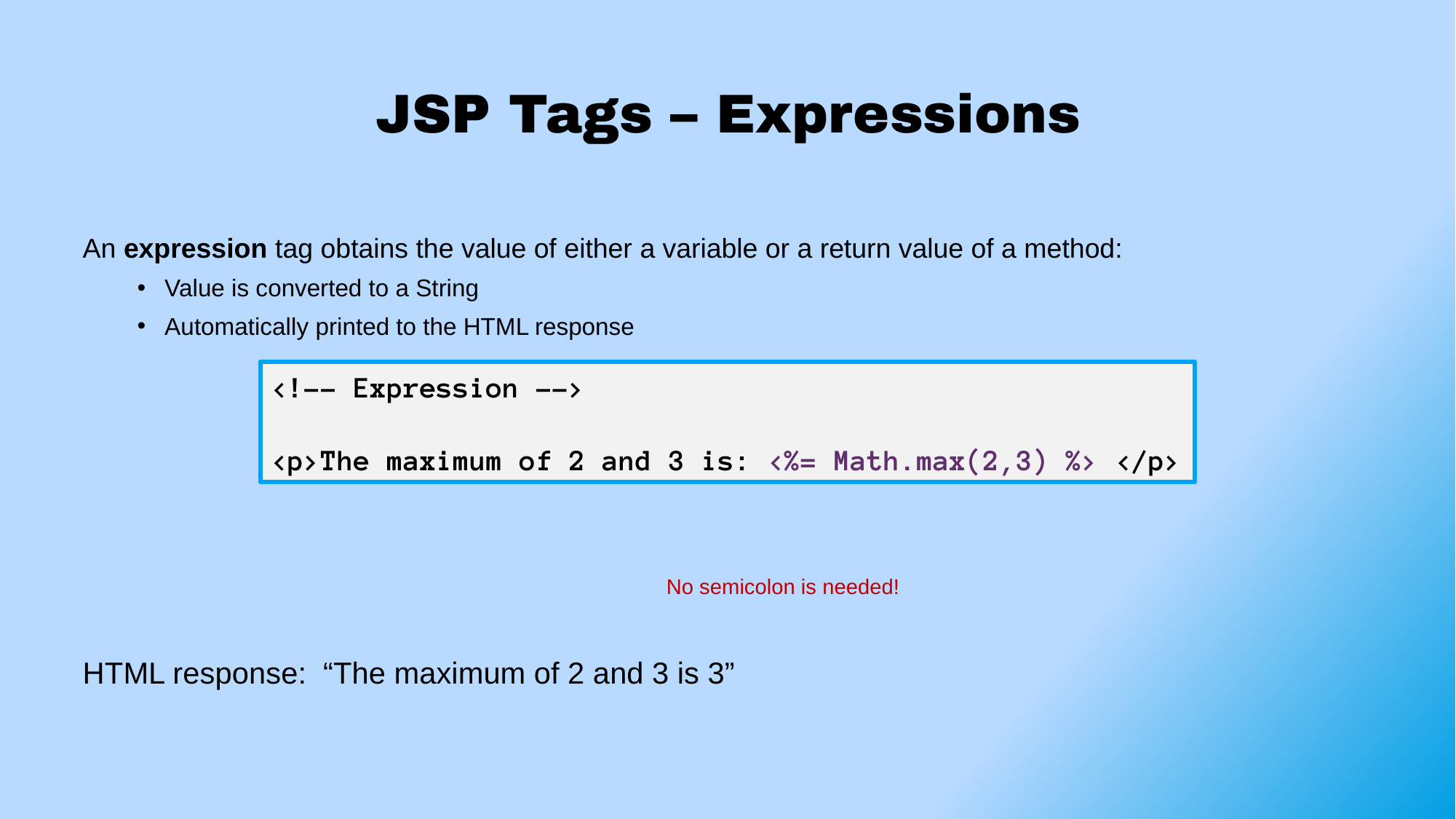

# JSP Tags – Expressions
An expression tag obtains the value of either a variable or a return value of a method:
Value is converted to a String
Automatically printed to the HTML response

	No semicolon is needed!

HTML response:  “The maximum of 2 and 3 is 3”

<!-- Expression -->

<p>The maximum of 2 and 3 is: <%= Math.max(2,3) %> </p>